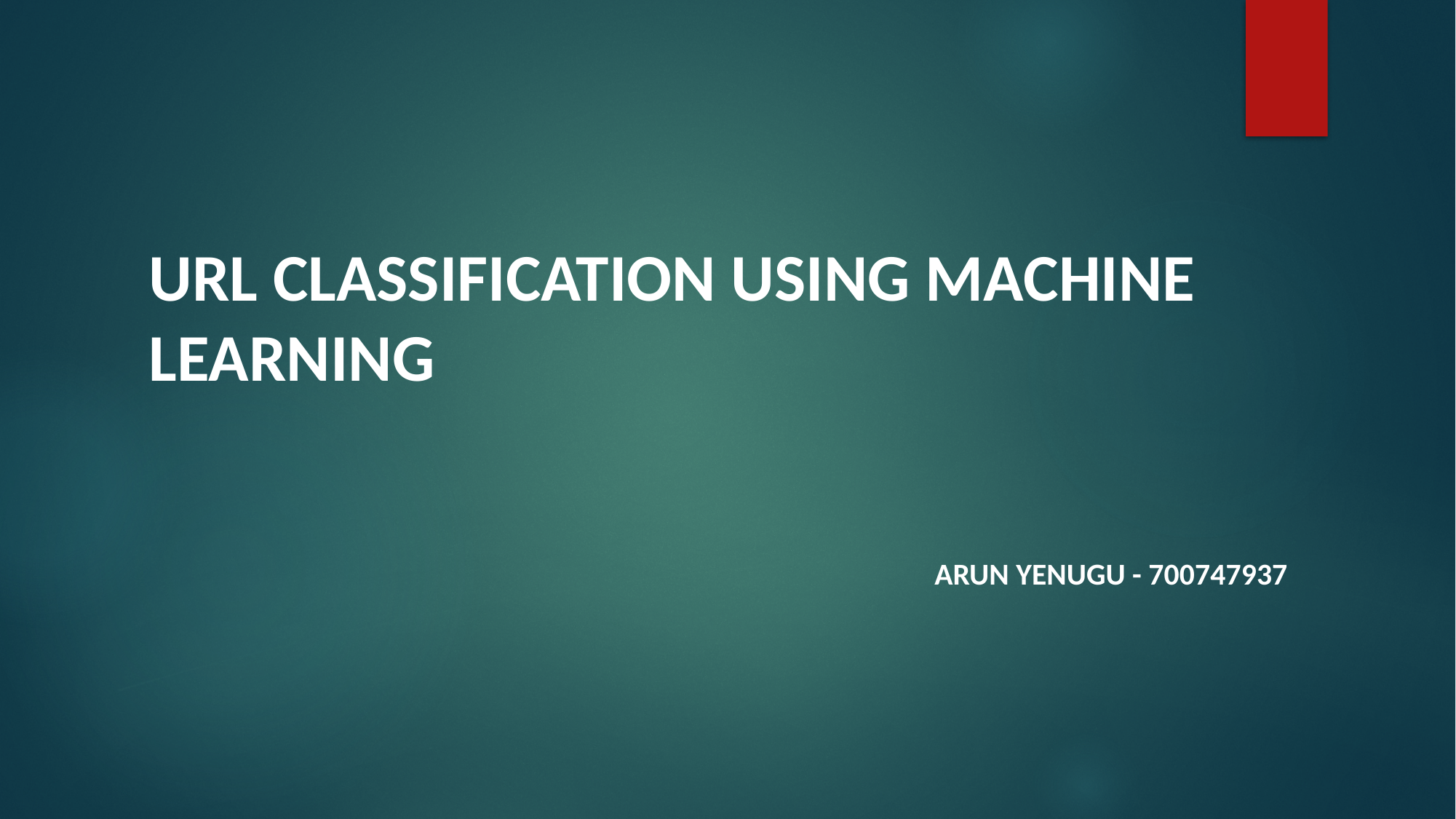

URL Classification Using Machine Learning

                                                Arun Yenugu - 700747937